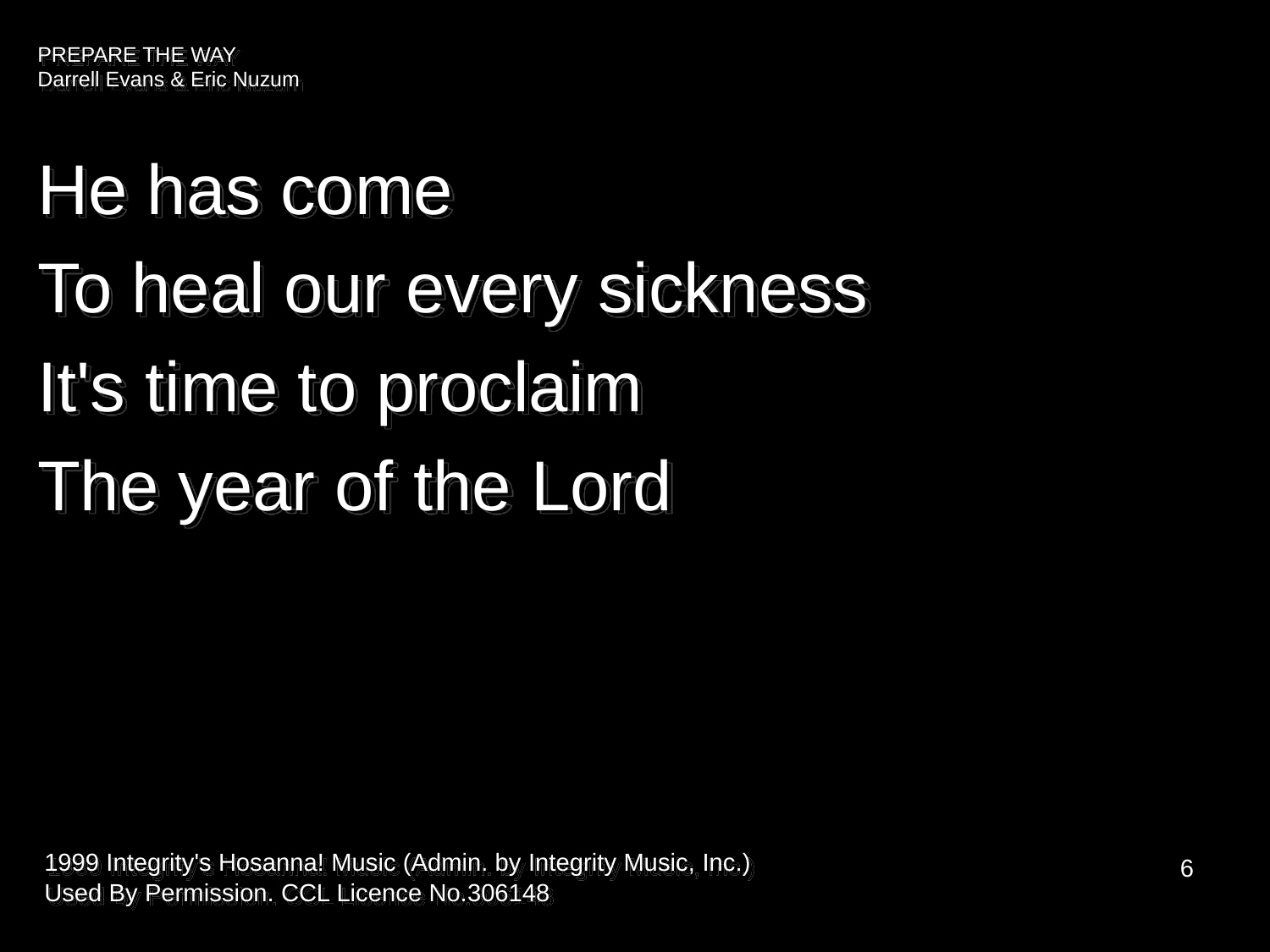

PREPARE THE WAY
Darrell Evans & Eric Nuzum
He has come
To heal our every sickness
It's time to proclaim
The year of the Lord

1999 Integrity's Hosanna! Music (Admin. by Integrity Music, Inc.)
Used By Permission. CCL Licence No.306148
6